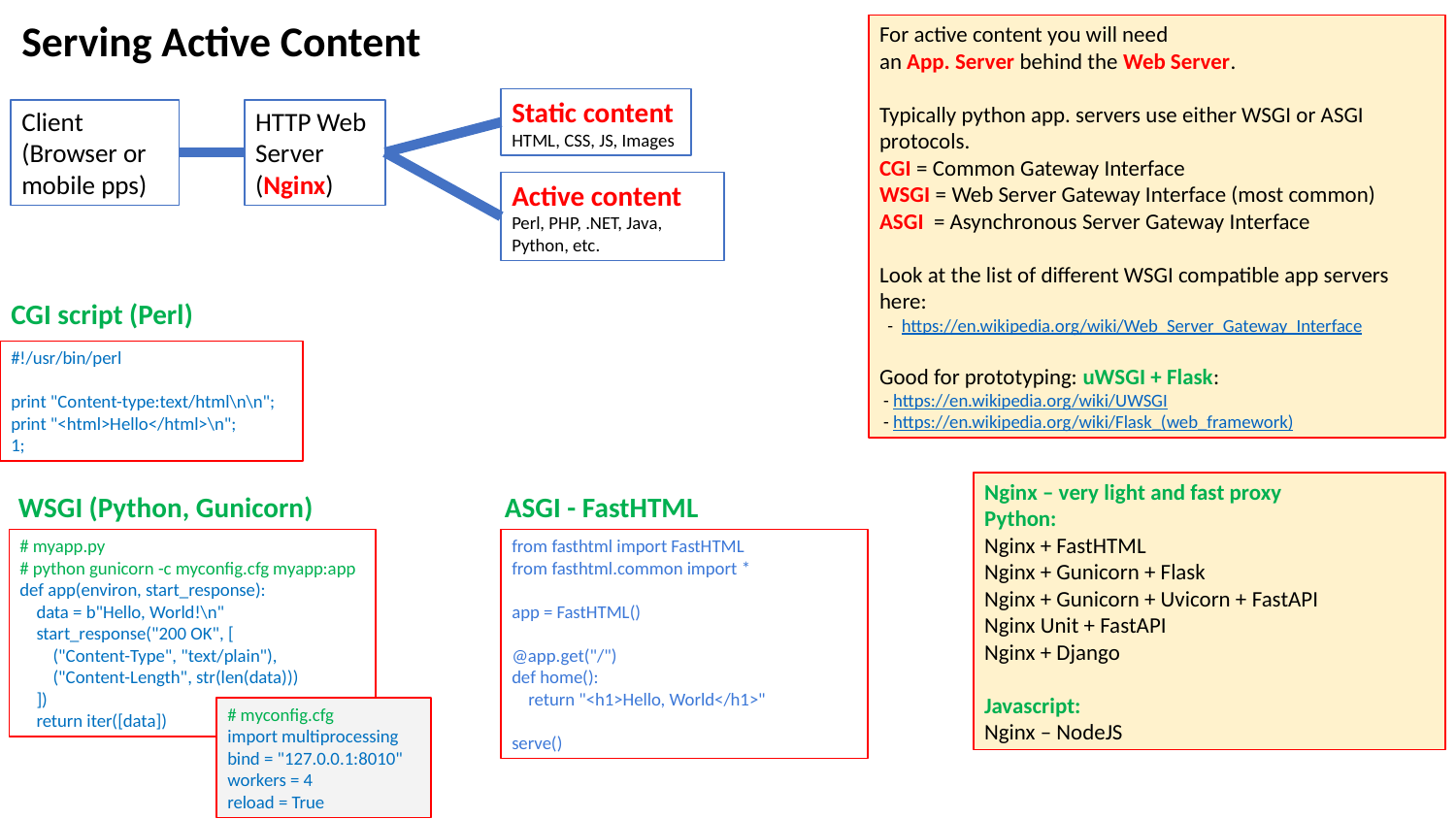

Serving Active Content
For active content you will need
an App. Server behind the Web Server.

Typically python app. servers use either WSGI or ASGI protocols.
CGI = Common Gateway Interface
WSGI = Web Server Gateway Interface (most common)
ASGI  = Asynchronous Server Gateway Interface

Look at the list of different WSGI compatible app servers here:
  -  https://en.wikipedia.org/wiki/Web_Server_Gateway_Interface

Good for prototyping: uWSGI + Flask:
 - https://en.wikipedia.org/wiki/UWSGI
 - https://en.wikipedia.org/wiki/Flask_(web_framework)
Static content
HTML, CSS, JS, Images
Client
(Browser or mobile pps)
HTTP Web
Server
(Nginx)
Active content
Perl, PHP, .NET, Java,
Python, etc.
CGI script (Perl)
#!/usr/bin/perl
print "Content-type:text/html\n\n";
print "<html>Hello</html>\n";
1;
Nginx – very light and fast proxy
Python:
Nginx + FastHTML
Nginx + Gunicorn + Flask
Nginx + Gunicorn + Uvicorn + FastAPI
Nginx Unit + FastAPI
Nginx + Django

Javascript:
Nginx – NodeJS
WSGI (Python, Gunicorn)
ASGI - FastHTML
# myapp.py
# python gunicorn -c myconfig.cfg myapp:app
def app(environ, start_response):
    data = b"Hello, World!\n"
    start_response("200 OK", [
        ("Content-Type", "text/plain"),
        ("Content-Length", str(len(data)))
    ])
    return iter([data])
from fasthtml import FastHTML
from fasthtml.common import *

app = FastHTML()

@app.get("/")
def home():
    return "<h1>Hello, World</h1>"

serve()
# myconfig.cfg import multiprocessing bind = "127.0.0.1:8010"
workers = 4
reload = True